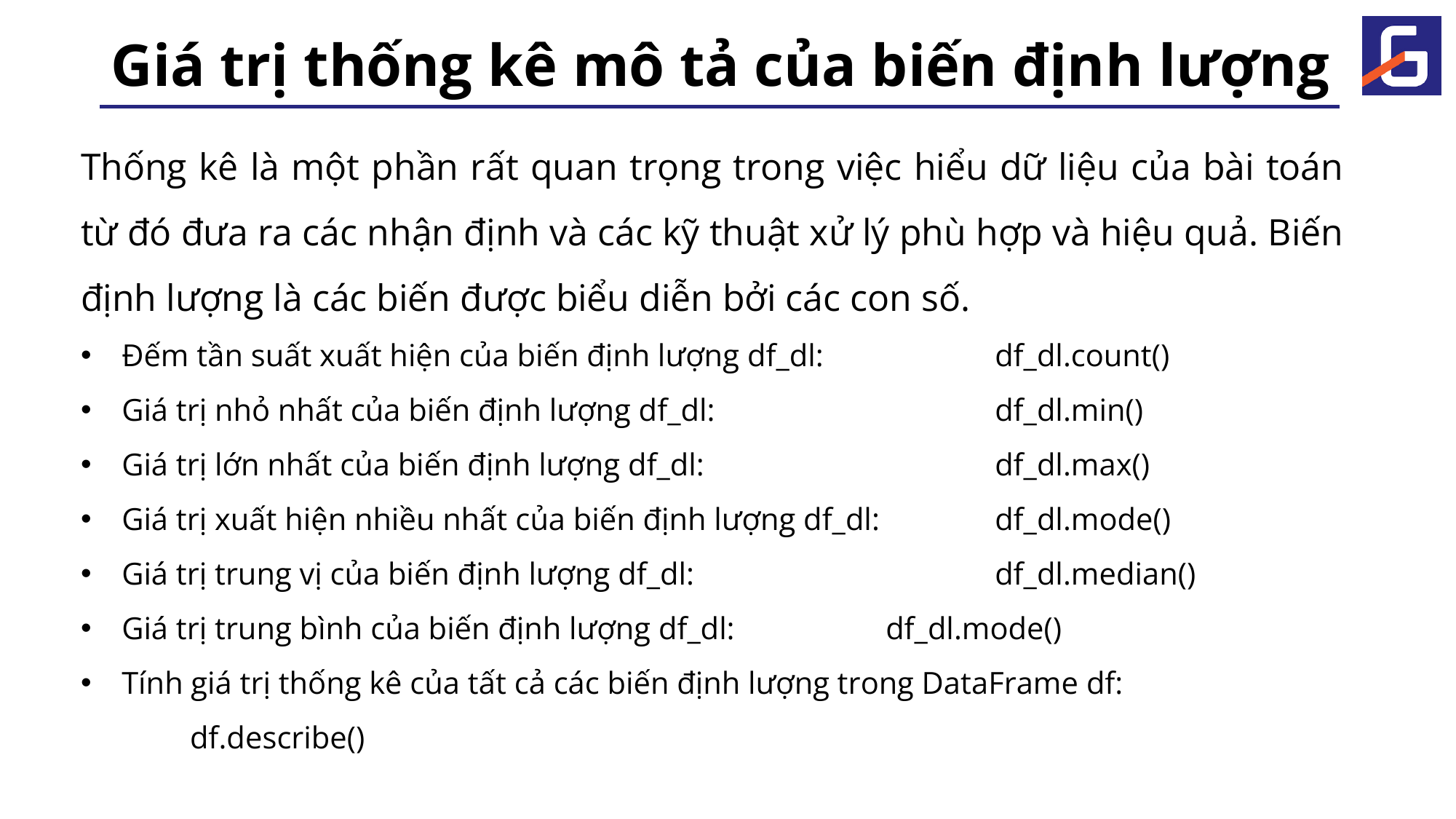

# Giá trị thống kê mô tả của biến định lượng
Thống kê là một phần rất quan trọng trong việc hiểu dữ liệu của bài toán từ đó đưa ra các nhận định và các kỹ thuật xử lý phù hợp và hiệu quả. Biến định lượng là các biến được biểu diễn bởi các con số.
Đếm tần suất xuất hiện của biến định lượng df_dl: 		df_dl.count()
Giá trị nhỏ nhất của biến định lượng df_dl: 			df_dl.min()
Giá trị lớn nhất của biến định lượng df_dl: 			df_dl.max()
Giá trị xuất hiện nhiều nhất của biến định lượng df_dl: 	df_dl.mode()
Giá trị trung vị của biến định lượng df_dl: 			df_dl.median()
Giá trị trung bình của biến định lượng df_dl: 		df_dl.mode()
Tính giá trị thống kê của tất cả các biến định lượng trong DataFrame df:
	df.describe()